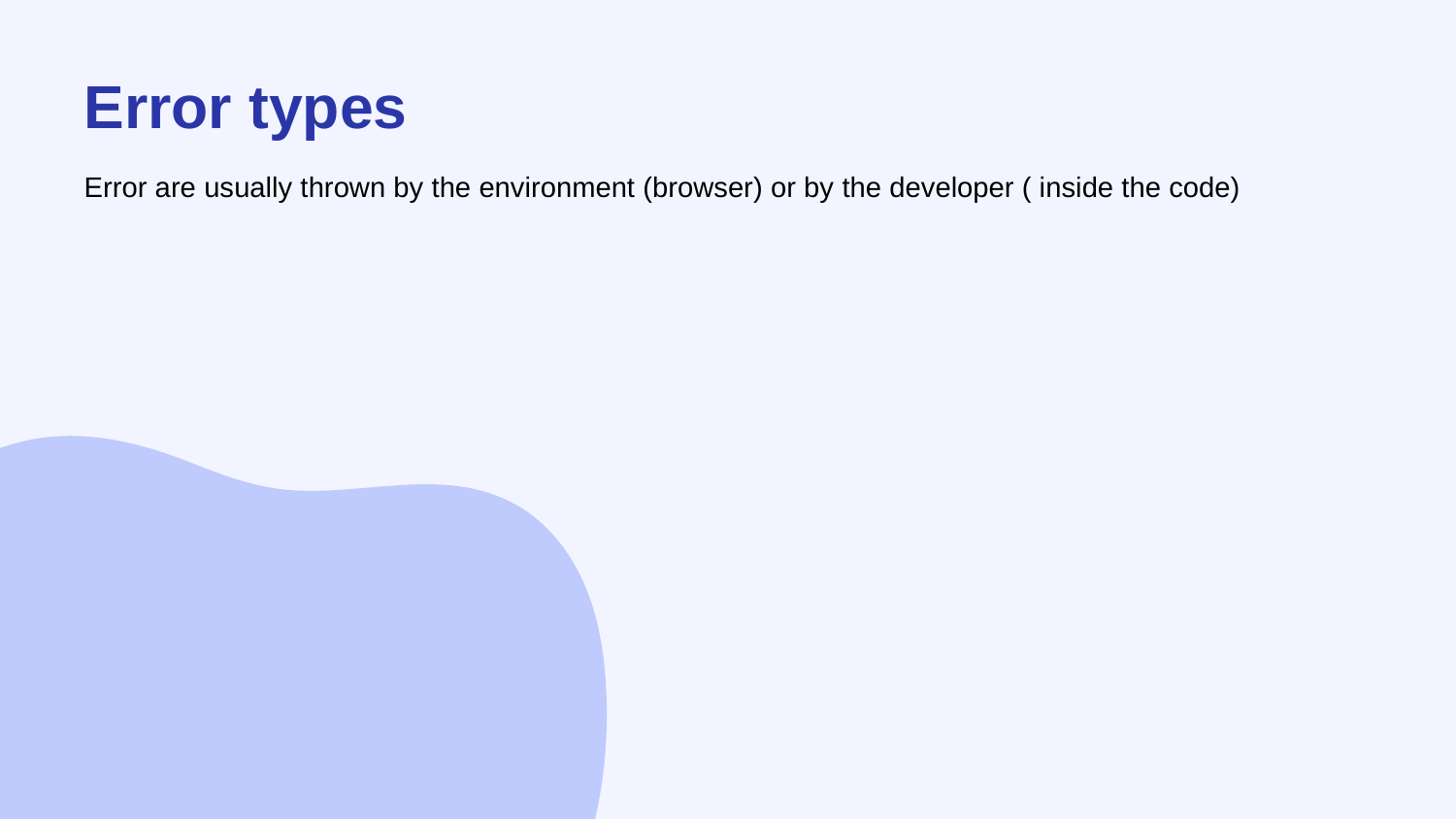

# Error types
Error are usually thrown by the environment (browser) or by the developer ( inside the code)